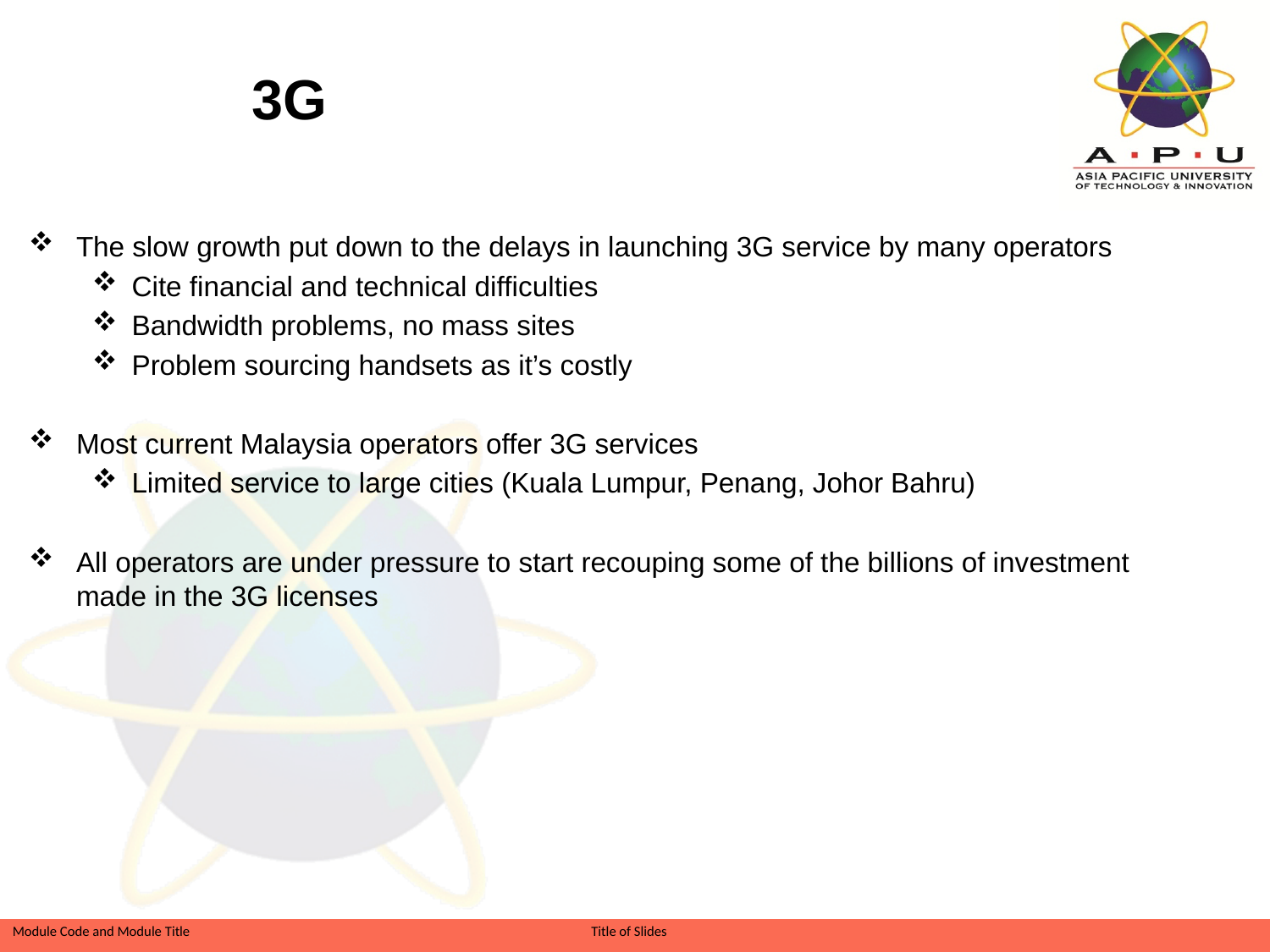

3G
The slow growth put down to the delays in launching 3G service by many operators
Cite financial and technical difficulties
Bandwidth problems, no mass sites
Problem sourcing handsets as it’s costly

Most current Malaysia operators offer 3G services
Limited service to large cities (Kuala Lumpur, Penang, Johor Bahru)

All operators are under pressure to start recouping some of the billions of investment made in the 3G licenses